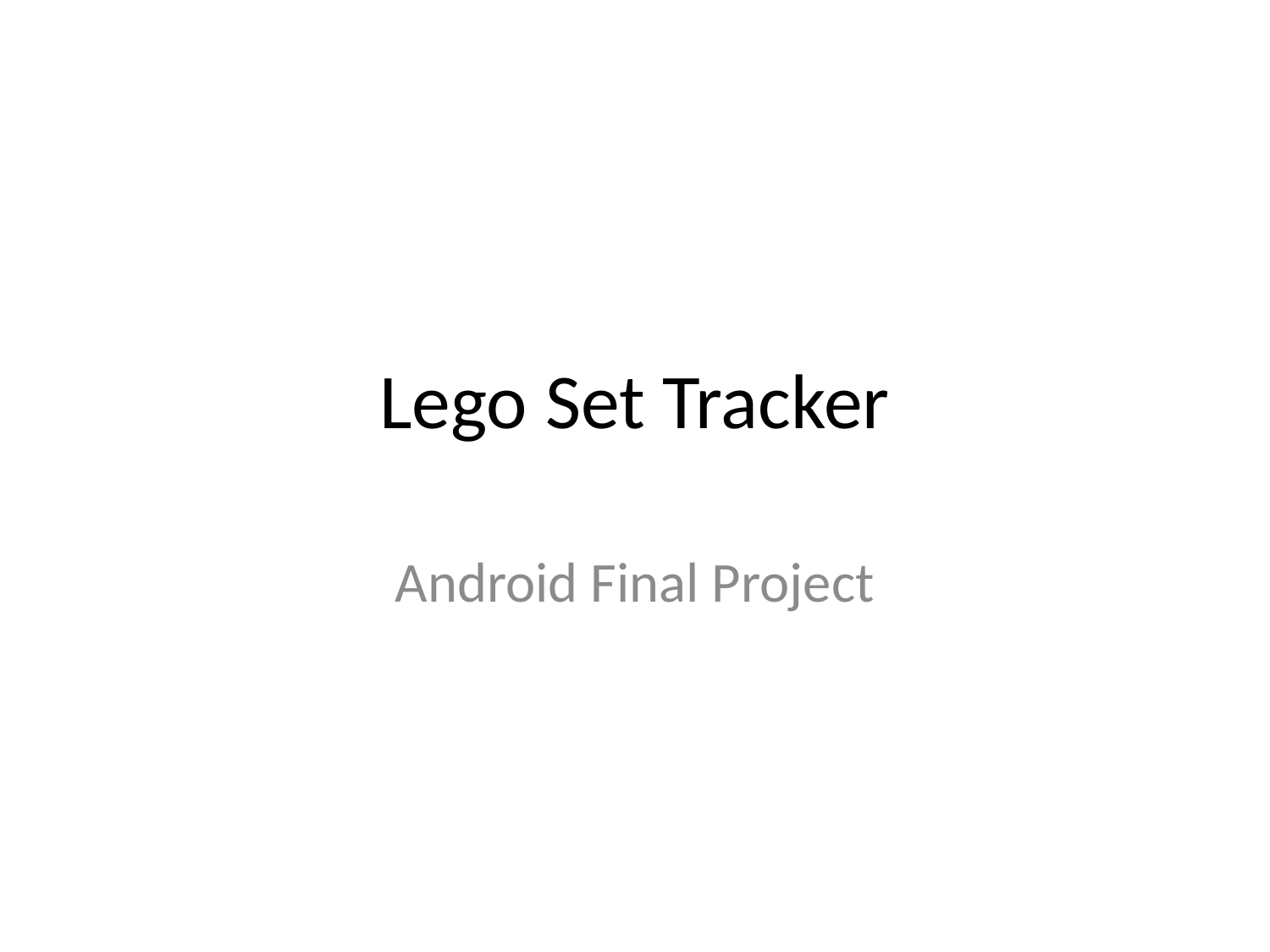

# Lego Set Tracker
Android Final Project